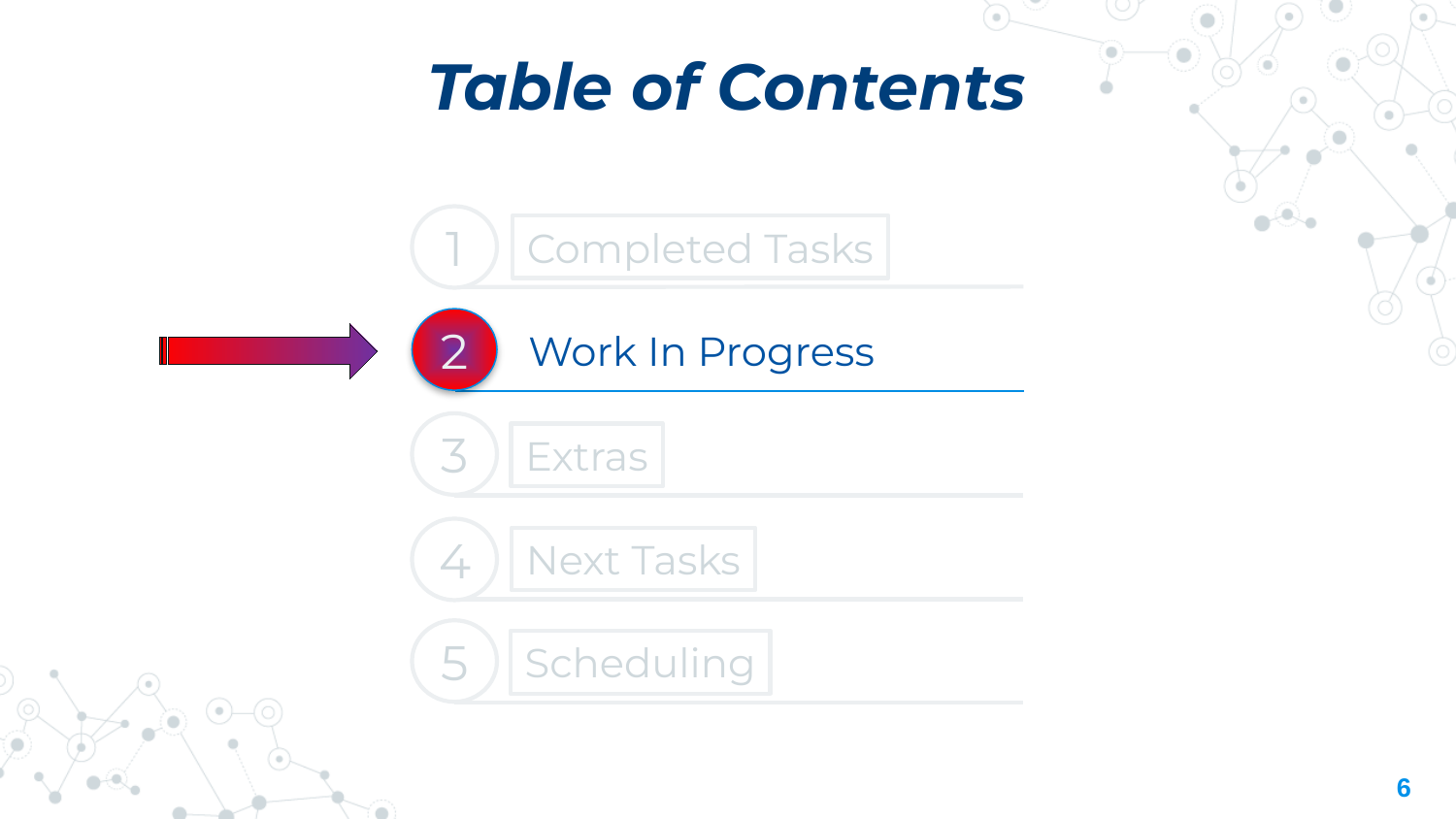

# Table of Contents
1
Completed Tasks
2
Work In Progress

3
Extras
4
Next Tasks
5
Scheduling
6